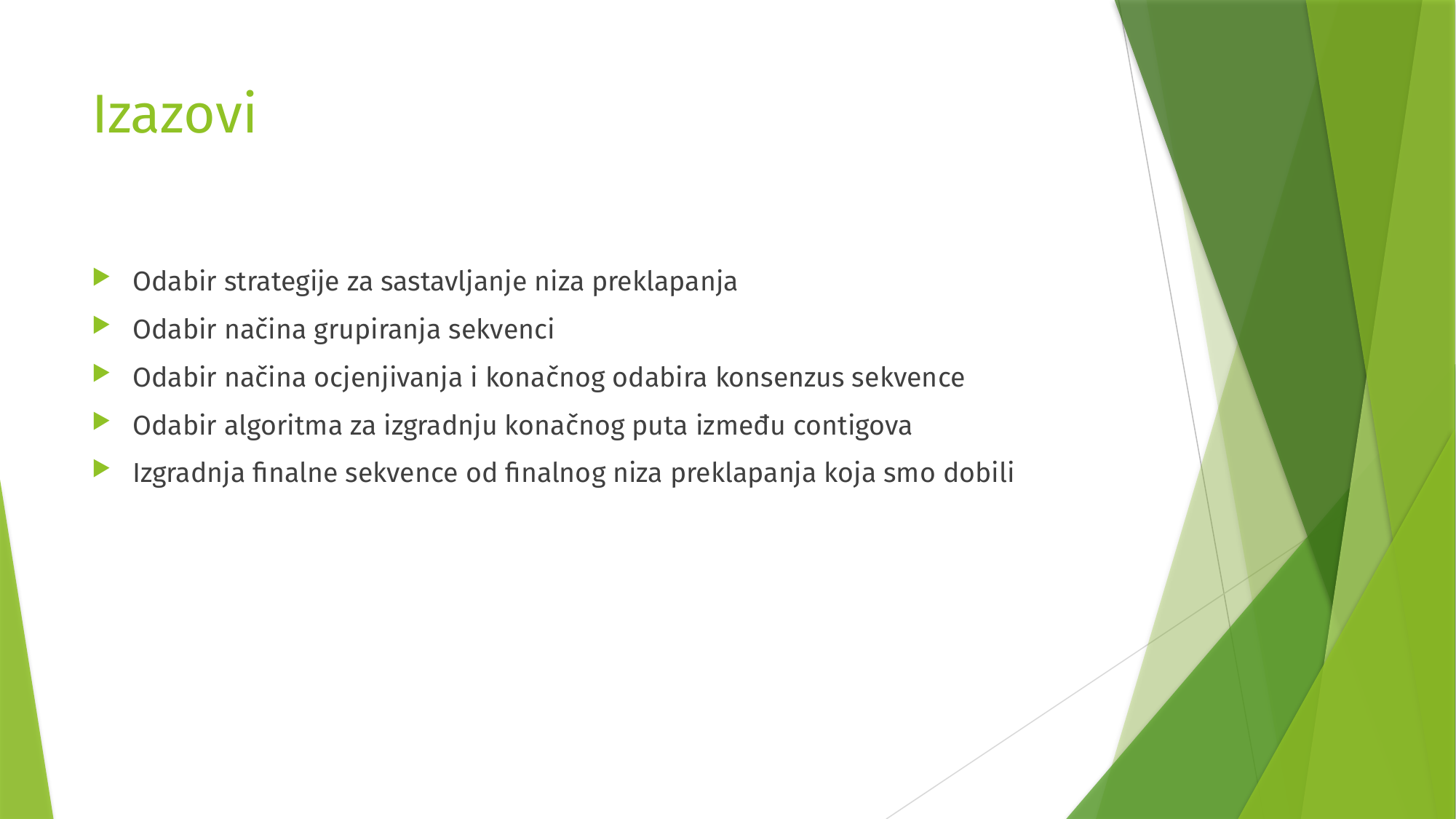

# Izazovi
Odabir strategije za sastavljanje niza preklapanja
Odabir načina grupiranja sekvenci
Odabir načina ocjenjivanja i konačnog odabira konsenzus sekvence
Odabir algoritma za izgradnju konačnog puta između contigova
Izgradnja finalne sekvence od finalnog niza preklapanja koja smo dobili